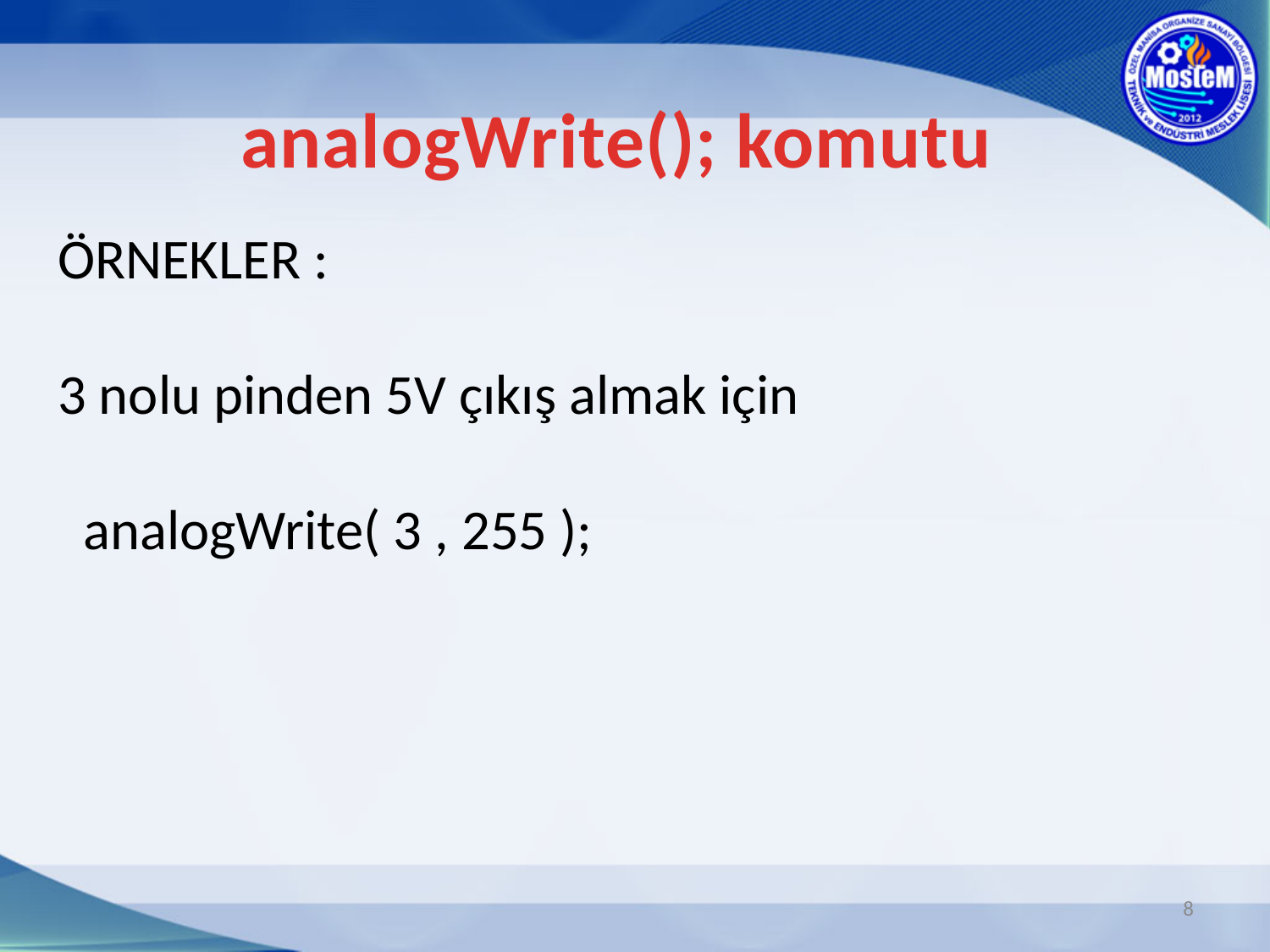

analogWrite(); komutu
ÖRNEKLER :
3 nolu pinden 5V çıkış almak için
  analogWrite( 3 , 255 );
8